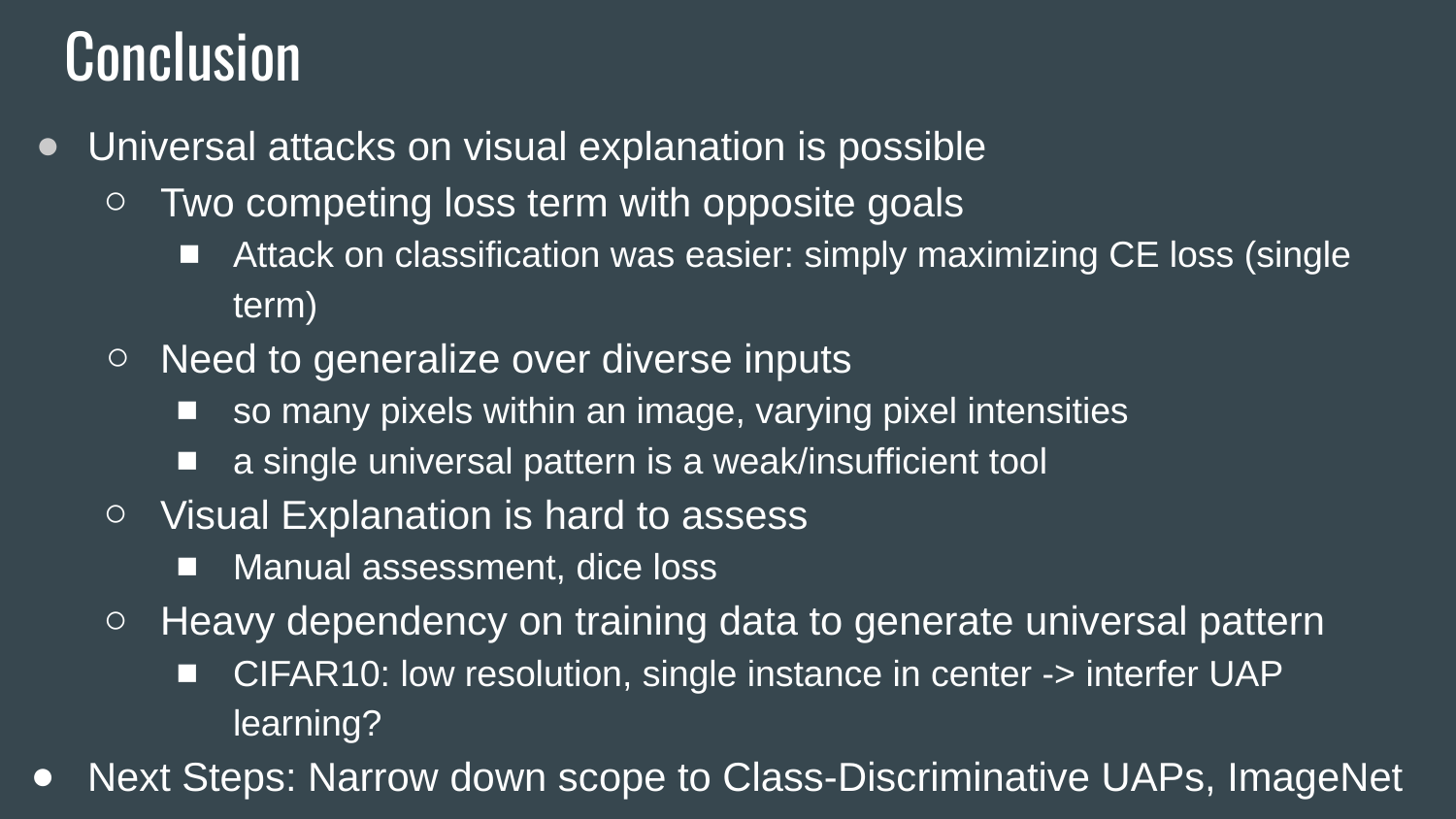

# Conclusion
Universal attacks on visual explanation is possible
Two competing loss term with opposite goals
Attack on classification was easier: simply maximizing CE loss (single term)
Need to generalize over diverse inputs
so many pixels within an image, varying pixel intensities
a single universal pattern is a weak/insufficient tool
Visual Explanation is hard to assess
Manual assessment, dice loss
Heavy dependency on training data to generate universal pattern
CIFAR10: low resolution, single instance in center -> interfer UAP learning?
Next Steps: Narrow down scope to Class-Discriminative UAPs, ImageNet